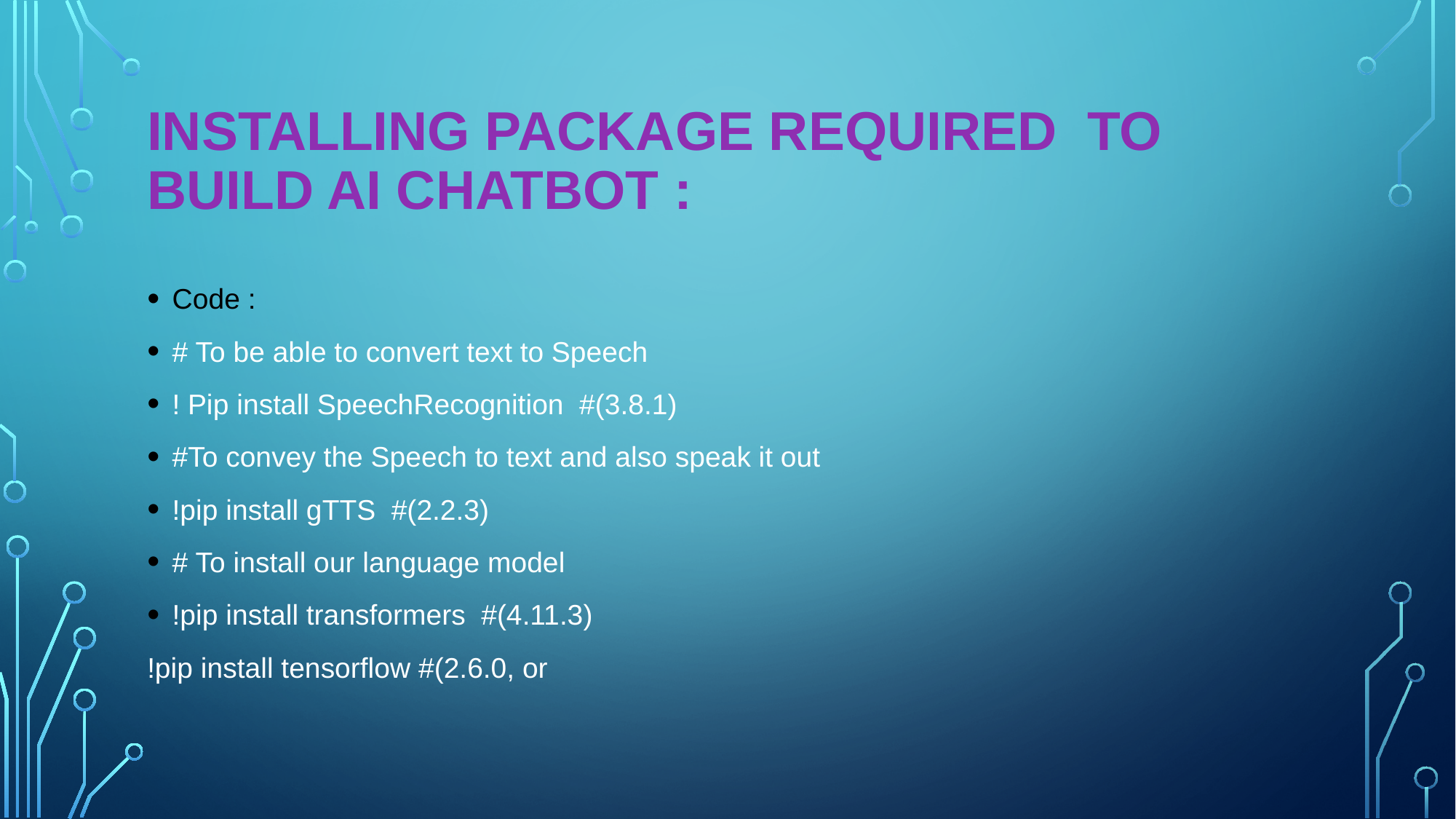

# Installing package required  to build ai chatbot :
Code :
# To be able to convert text to Speech
! Pip install SpeechRecognition  #(3.8.1)
#To convey the Speech to text and also speak it out
!pip install gTTS  #(2.2.3)
# To install our language model
!pip install transformers  #(4.11.3)
!pip install tensorflow #(2.6.0, or